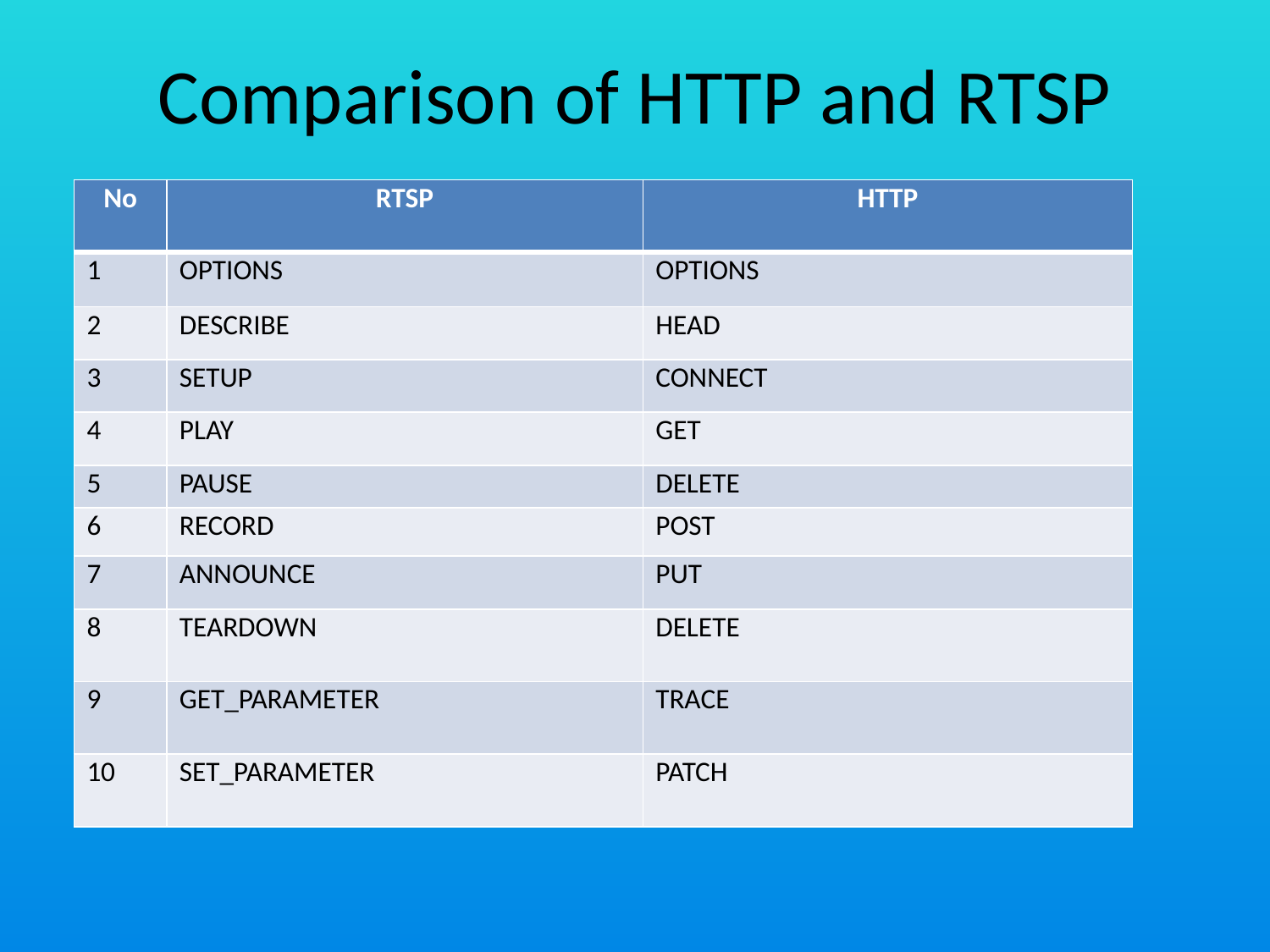

# Comparison of HTTP and RTSP
| No | RTSP | HTTP |
| --- | --- | --- |
| 1 | OPTIONS | OPTIONS |
| 2 | DESCRIBE | HEAD |
| 3 | SETUP | CONNECT |
| 4 | PLAY | GET |
| 5 | PAUSE | DELETE |
| 6 | RECORD | POST |
| 7 | ANNOUNCE | PUT |
| 8 | TEARDOWN | DELETE |
| 9 | GET\_PARAMETER | TRACE |
| 10 | SET\_PARAMETER | PATCH |